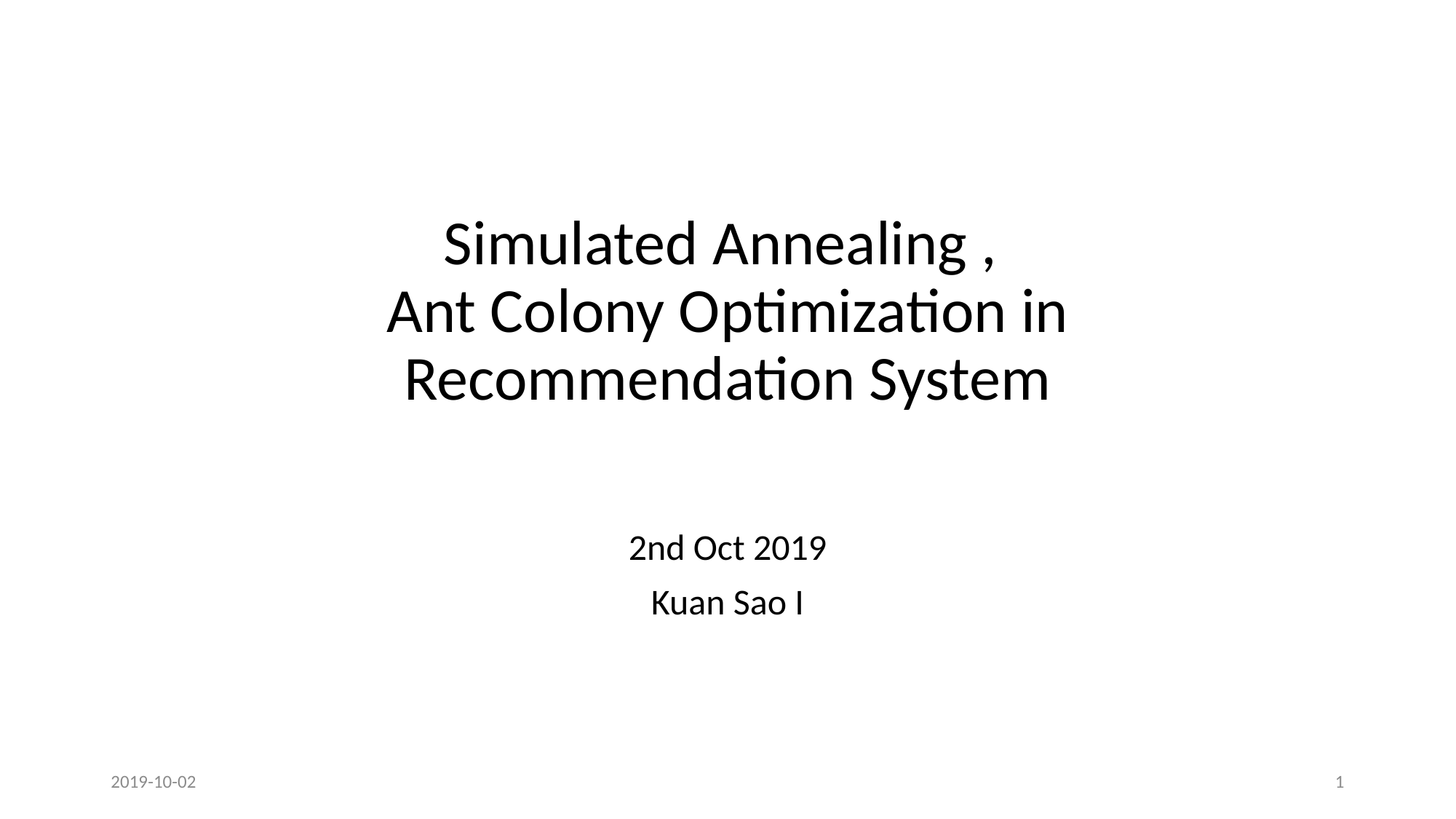

# Simulated Annealing , Ant Colony Optimization in Recommendation System
2nd Oct 2019
Kuan Sao I
2019-10-02
1